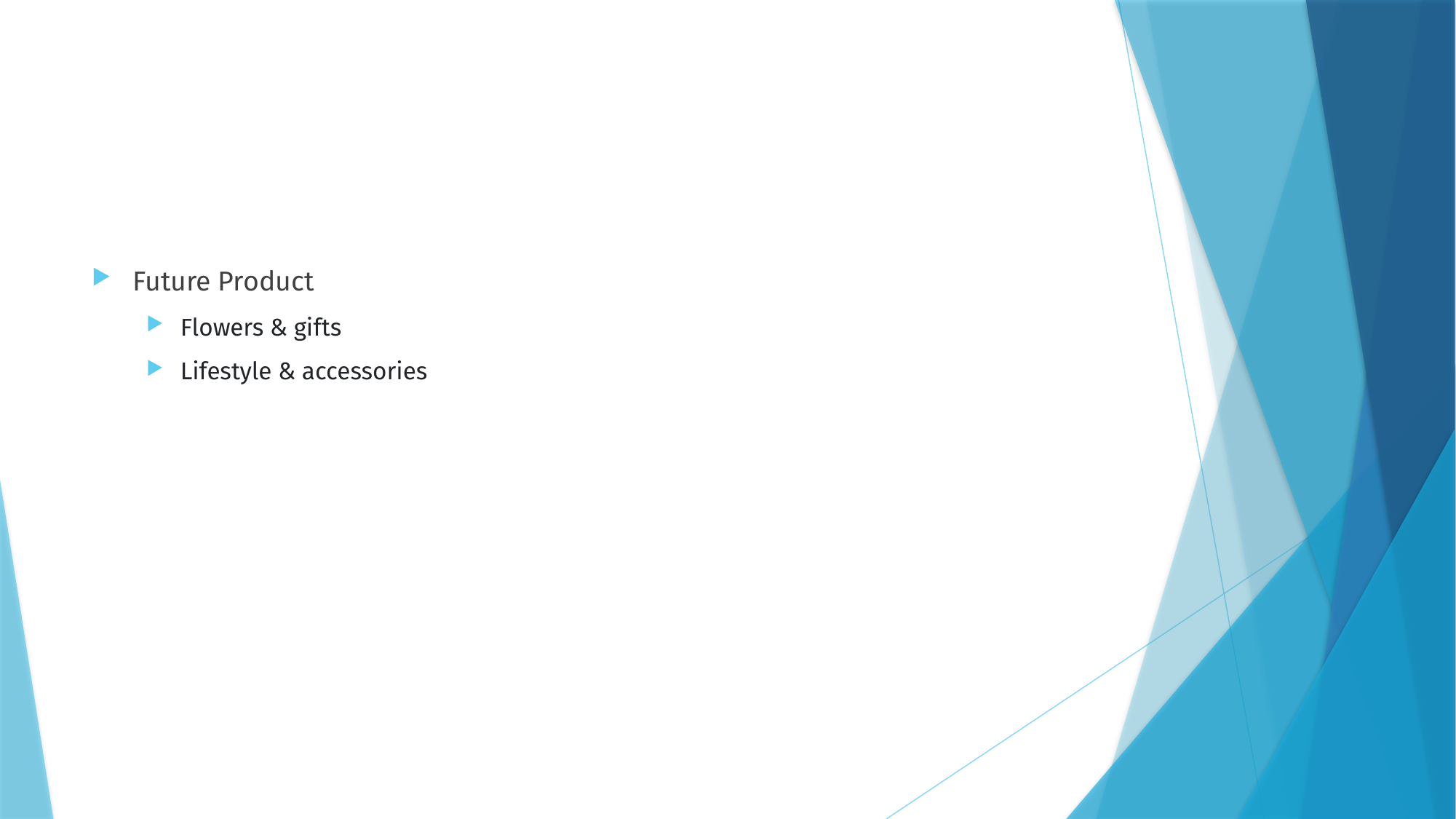

#
Future Product
Flowers & gifts
Lifestyle & accessories